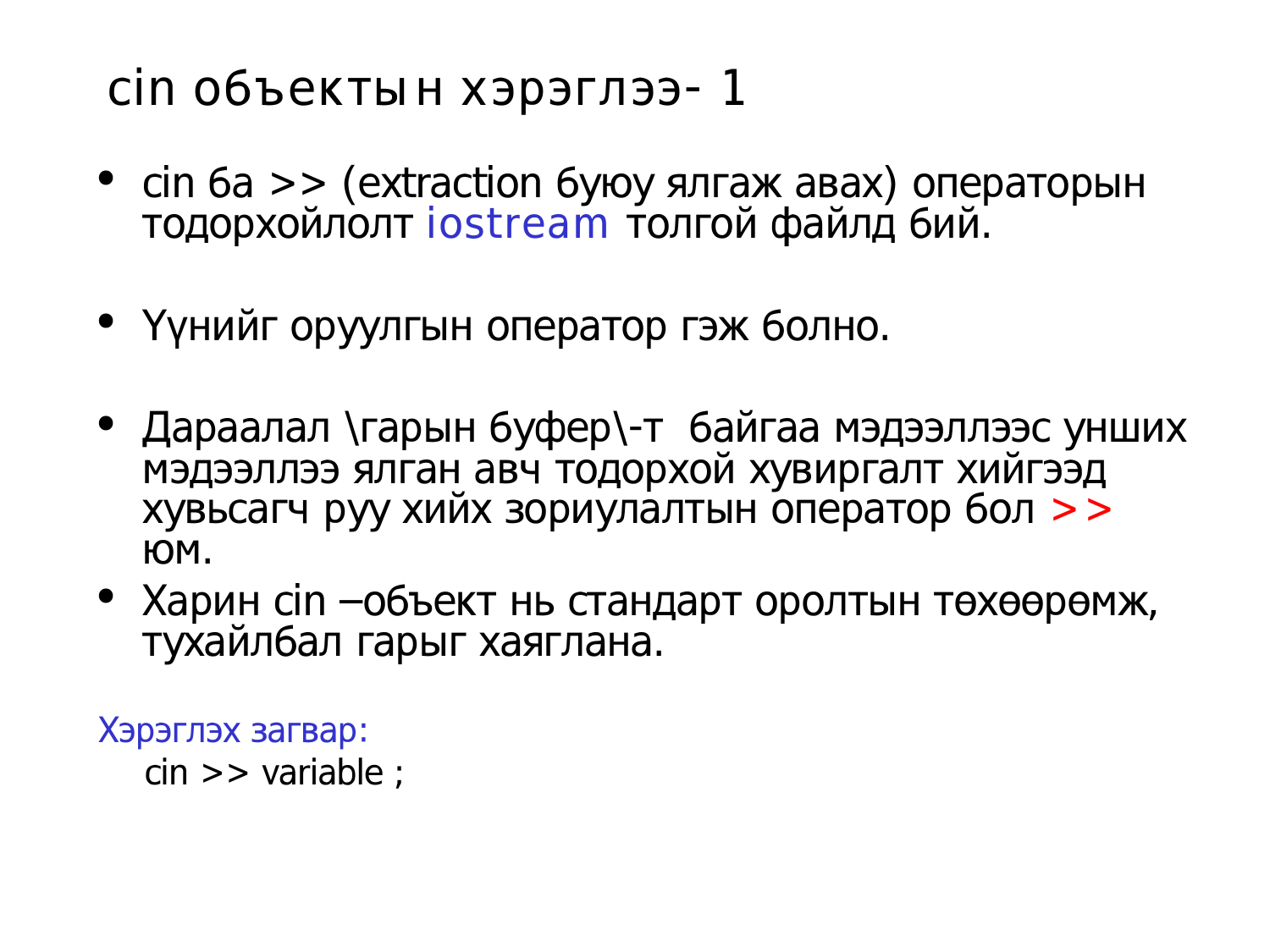

cin объектын хэрэглээ- 1
cin ба >> (extraction буюу ялгаж авах) операторын тодорхойлолт iostream толгой файлд бий.

Үүнийг оруулгын оператор гэж болно.

Дараалал \гарын буфер\-т  байгаа мэдээллээс унших мэдээллээ ялган авч тодорхой хувиргалт хийгээд хувьсагч руу хийх зориулалтын оператор бол >> юм.
Харин cin –объект нь стандарт оролтын төхөөрөмж, тухайлбал гарыг хаяглана.

Хэрэглэх загвар:
	cin >> variable ;